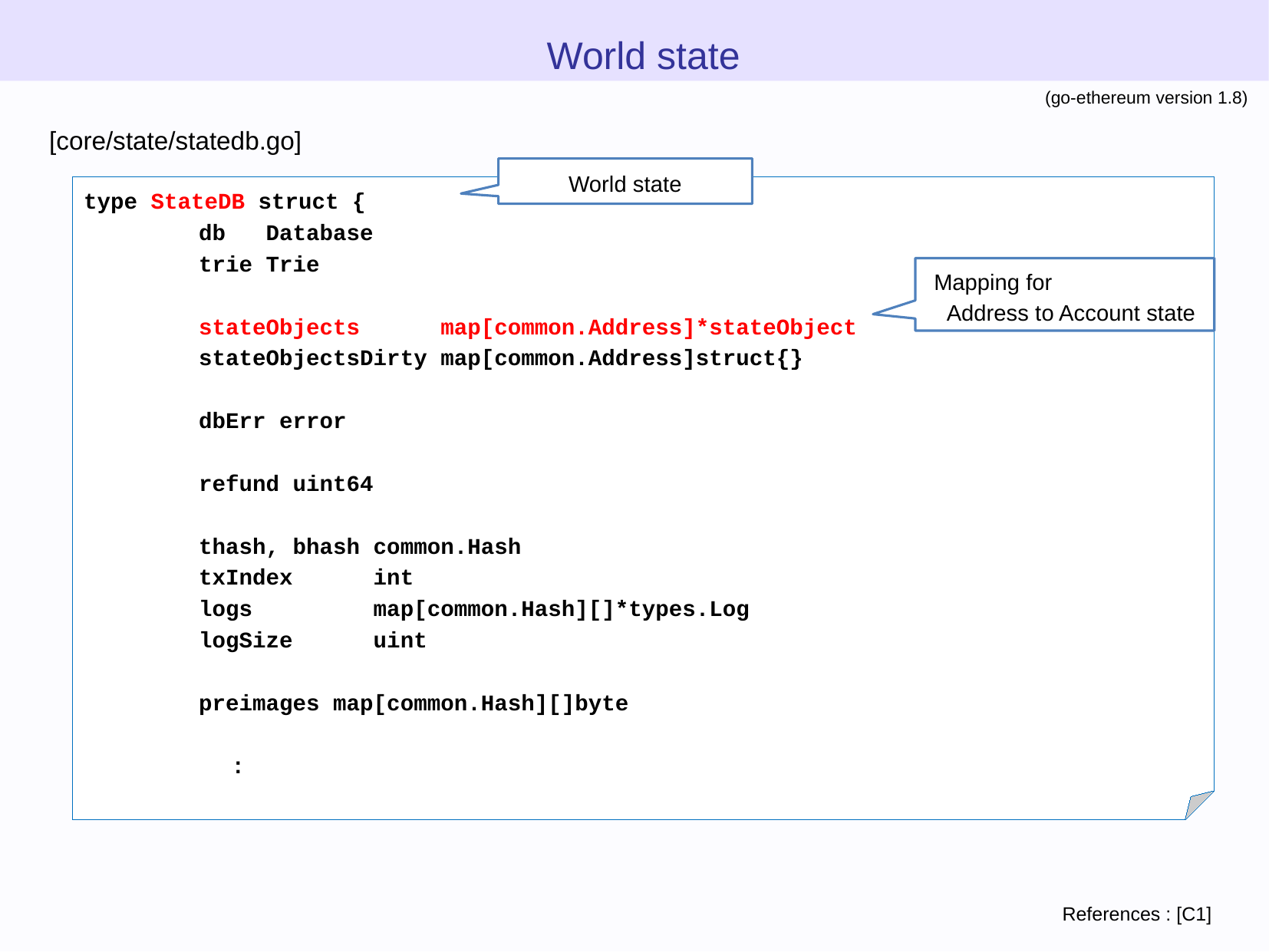

World state
(go-ethereum version 1.8)
[core/state/statedb.go]
World state
type StateDB struct {
	db   Database
	trie Trie

	stateObjects      map[common.Address]*stateObject
	stateObjectsDirty map[common.Address]struct{}

	dbErr error

	refund uint64

	thash, bhash common.Hash
	txIndex      int
	logs         map[common.Hash][]*types.Log
	logSize      uint

	preimages map[common.Hash][]byte

           :
Mapping for
  Address to Account state
References : [C1]